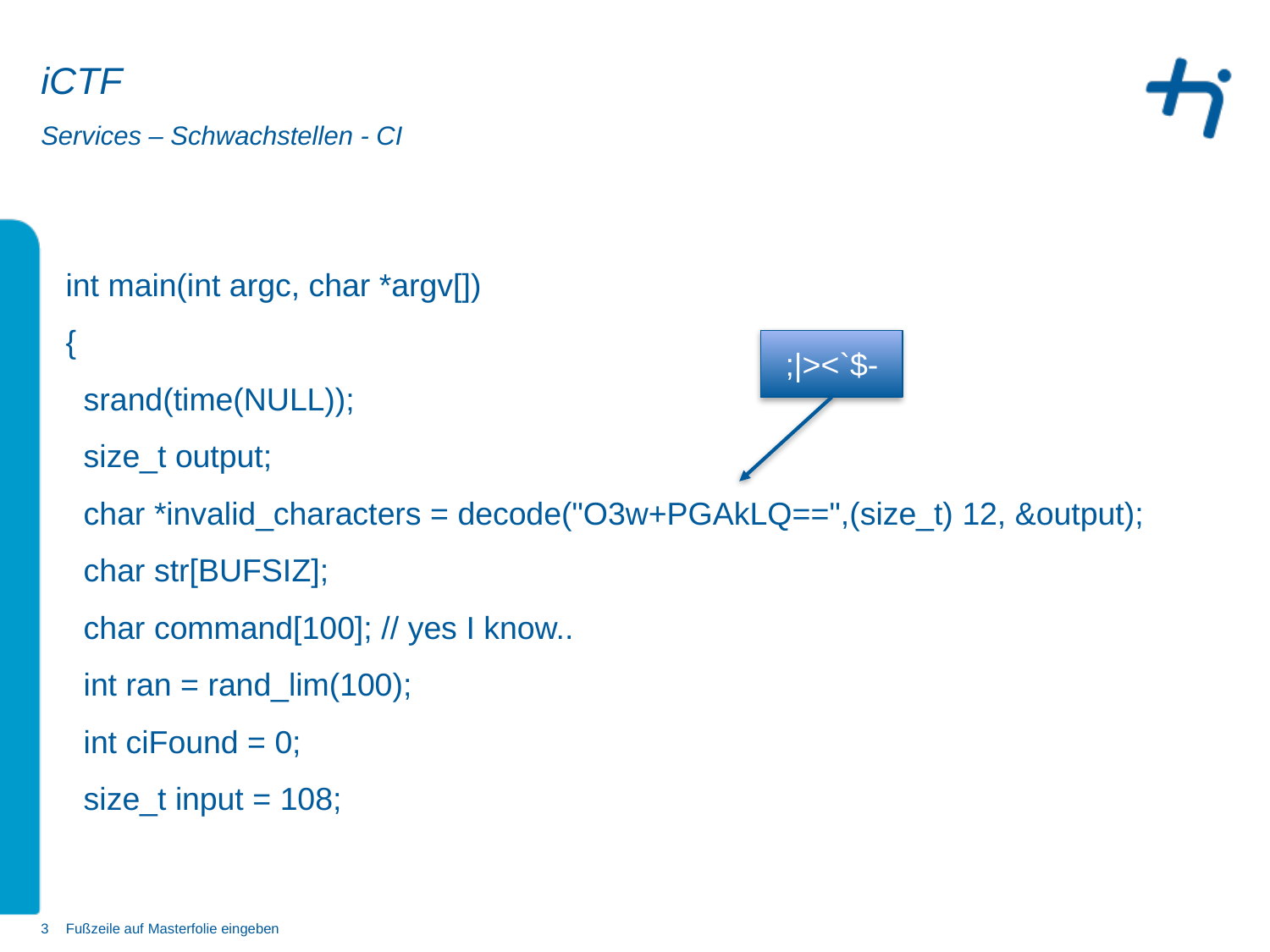

# iCTF
Services – Schwachstellen - CI
int main(int argc, char *argv[])
{
  srand(time(NULL));
  size_t output;
  char *invalid_characters = decode("O3w+PGAkLQ==",(size_t) 12, &output);
  char str[BUFSIZ];
  char command[100]; // yes I know..
  int ran = rand_lim(100);
  int ciFound = 0;
  size_t input = 108;
;|><`$-
3